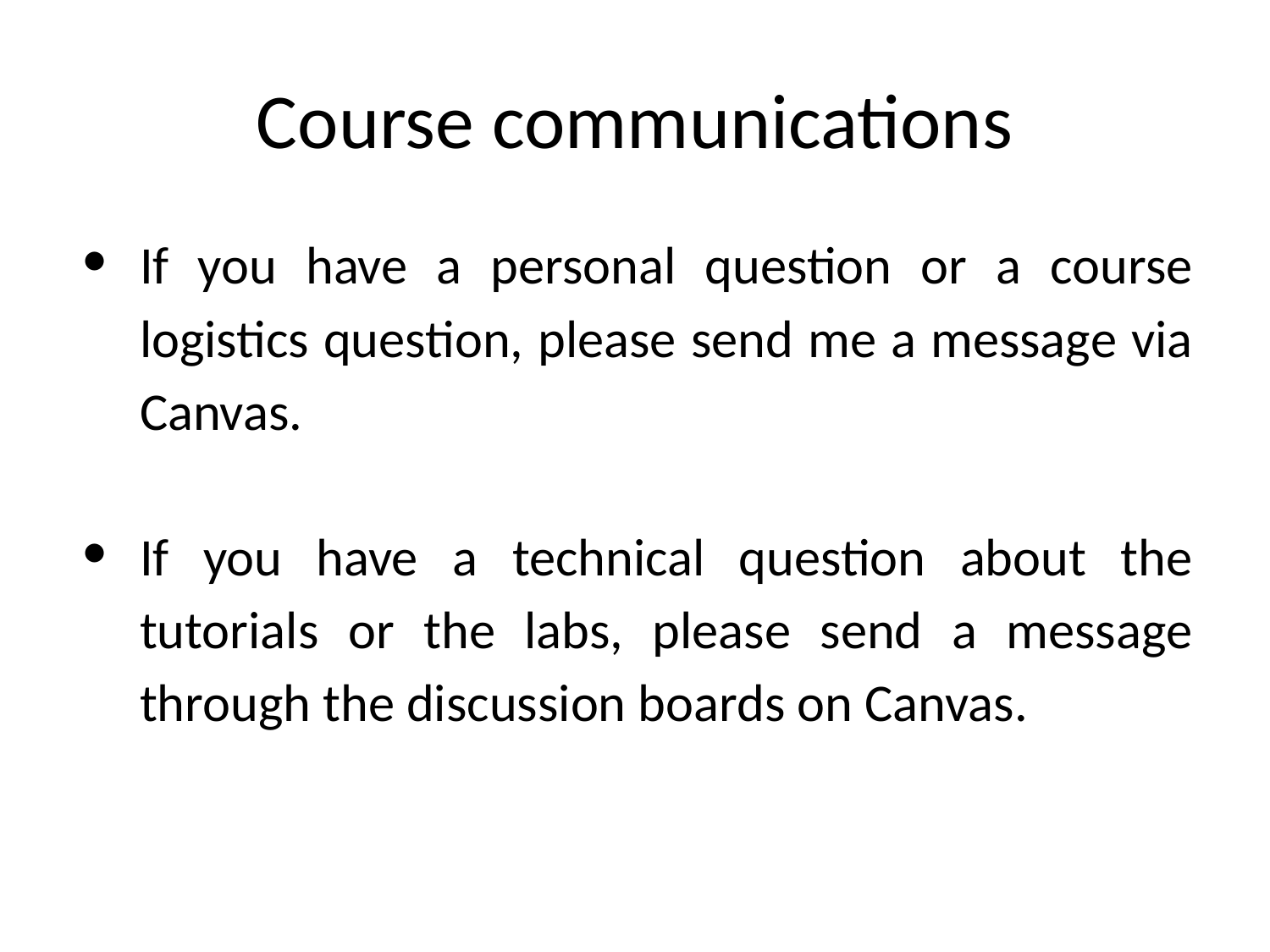

# Course communications
If you have a personal question or a course logistics question, please send me a message via Canvas.

If you have a technical question about the tutorials or the labs, please send a message through the discussion boards on Canvas.